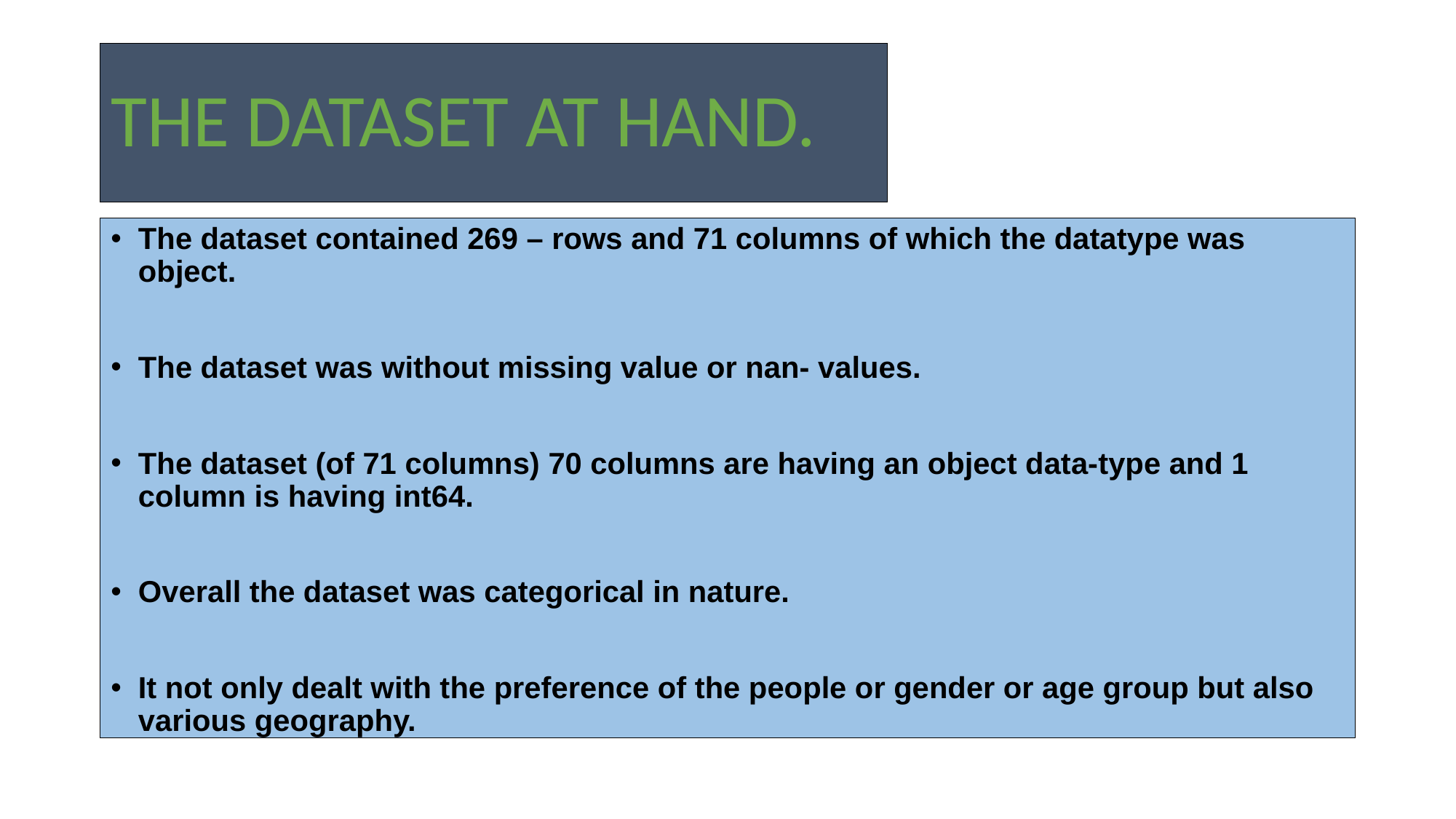

# THE DATASET AT HAND.
The dataset contained 269 – rows and 71 columns of which the datatype was object.

The dataset was without missing value or nan- values.

The dataset (of 71 columns) 70 columns are having an object data-type and 1 column is having int64.

Overall the dataset was categorical in nature.

It not only dealt with the preference of the people or gender or age group but also various geography.